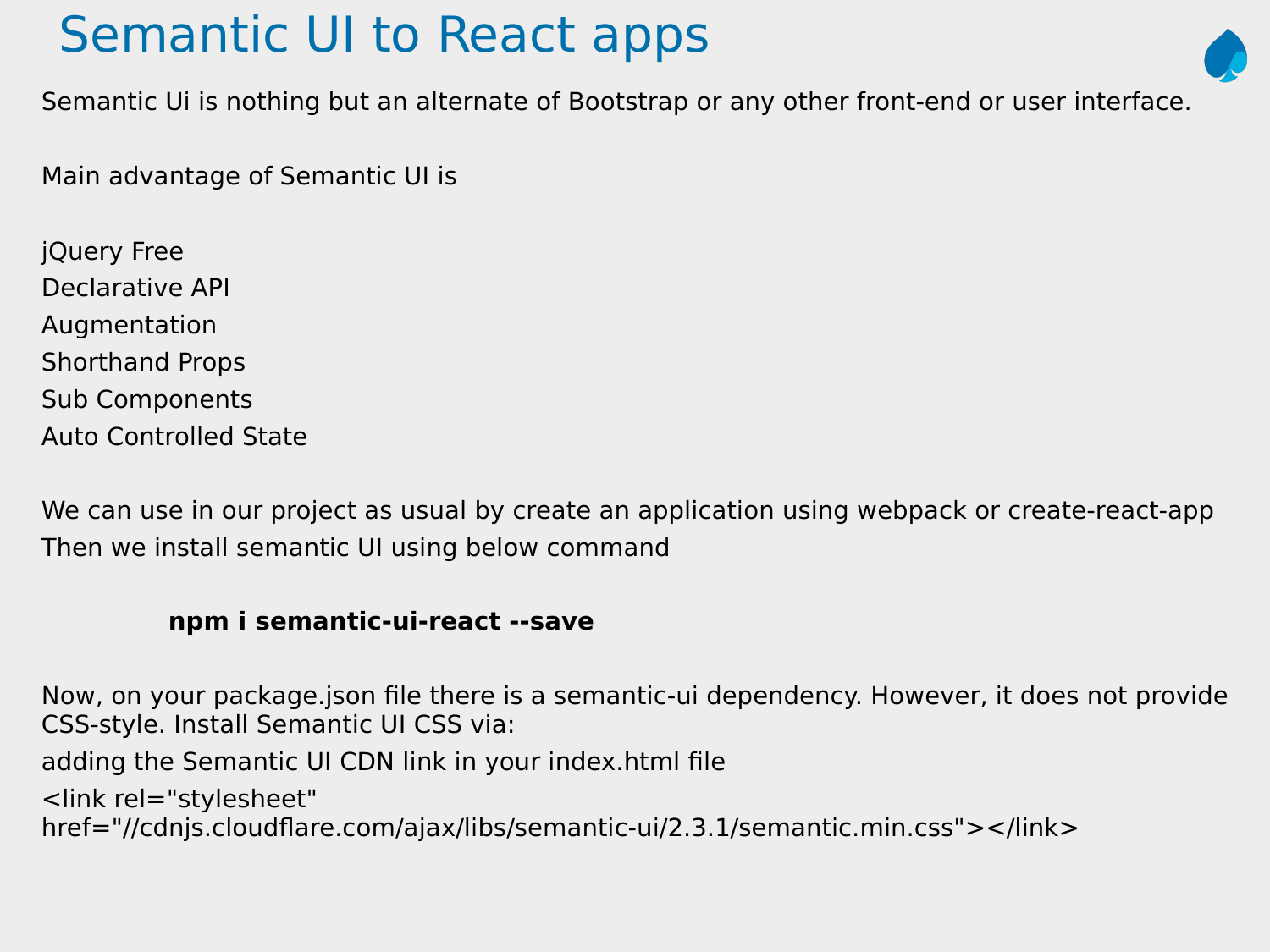

# Semantic UI to React apps
Semantic Ui is nothing but an alternate of Bootstrap or any other front-end or user interface.

Main advantage of Semantic UI is

jQuery Free
Declarative API
Augmentation
Shorthand Props
Sub Components
Auto Controlled State

We can use in our project as usual by create an application using webpack or create-react-app
Then we install semantic UI using below command

	npm i semantic-ui-react --save

Now, on your package.json file there is a semantic-ui dependency. However, it does not provide CSS-style. Install Semantic UI CSS via:
adding the Semantic UI CDN link in your index.html file
<link rel="stylesheet" href="//cdnjs.cloudflare.com/ajax/libs/semantic-ui/2.3.1/semantic.min.css"></link>